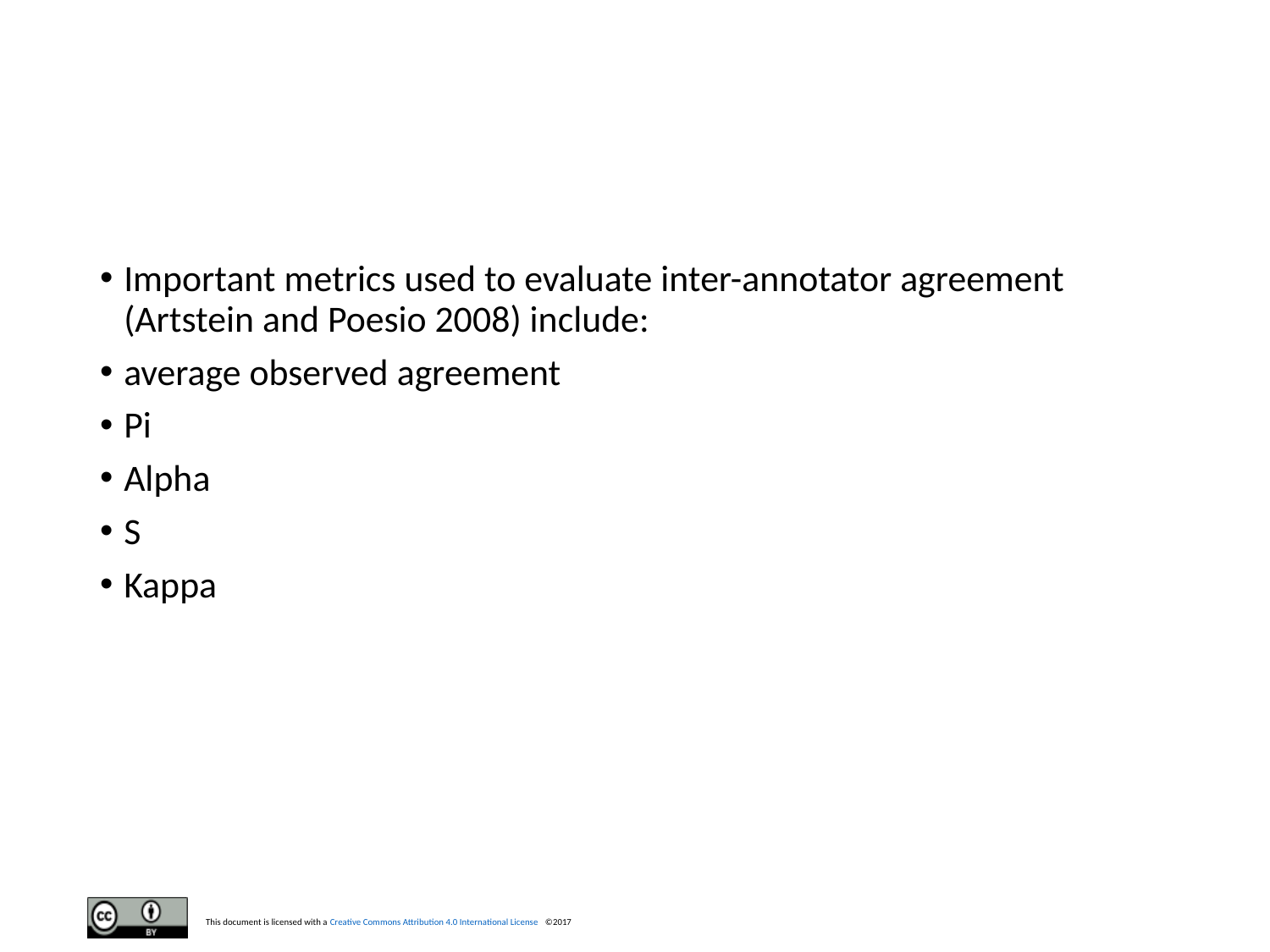

#
Important metrics used to evaluate inter-annotator agreement (Artstein and Poesio 2008) include:
average observed agreement
Pi
Alpha
S
Kappa